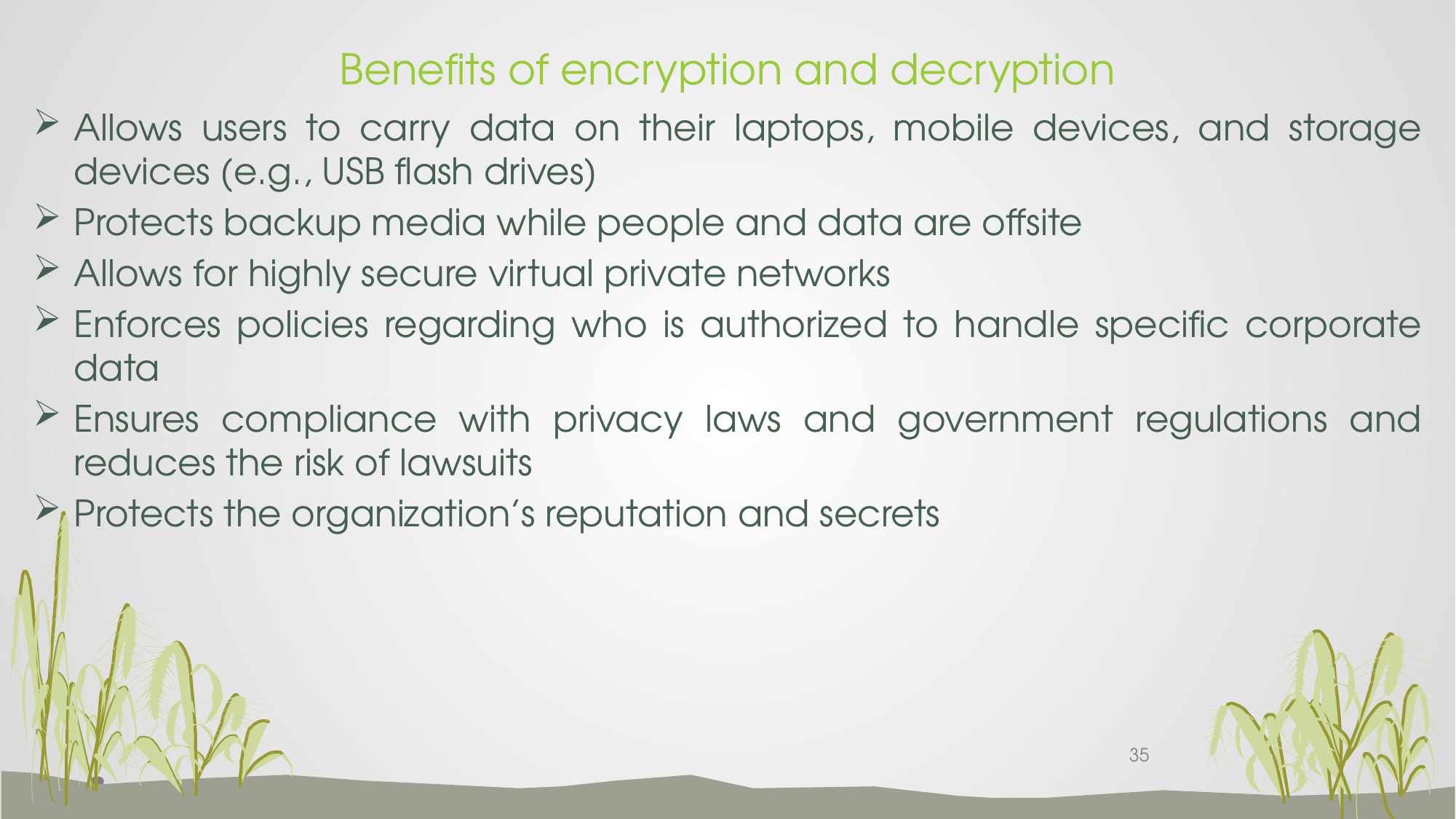

# Benefits of encryption and decryption
Allows users to carry data on their laptops, mobile devices, and storage devices (e.g., USB flash drives)
Protects backup media while people and data are offsite
Allows for highly secure virtual private networks
Enforces policies regarding who is authorized to handle specific corporate data
Ensures compliance with privacy laws and government regulations and reduces the risk of lawsuits
Protects the organization’s reputation and secrets

35